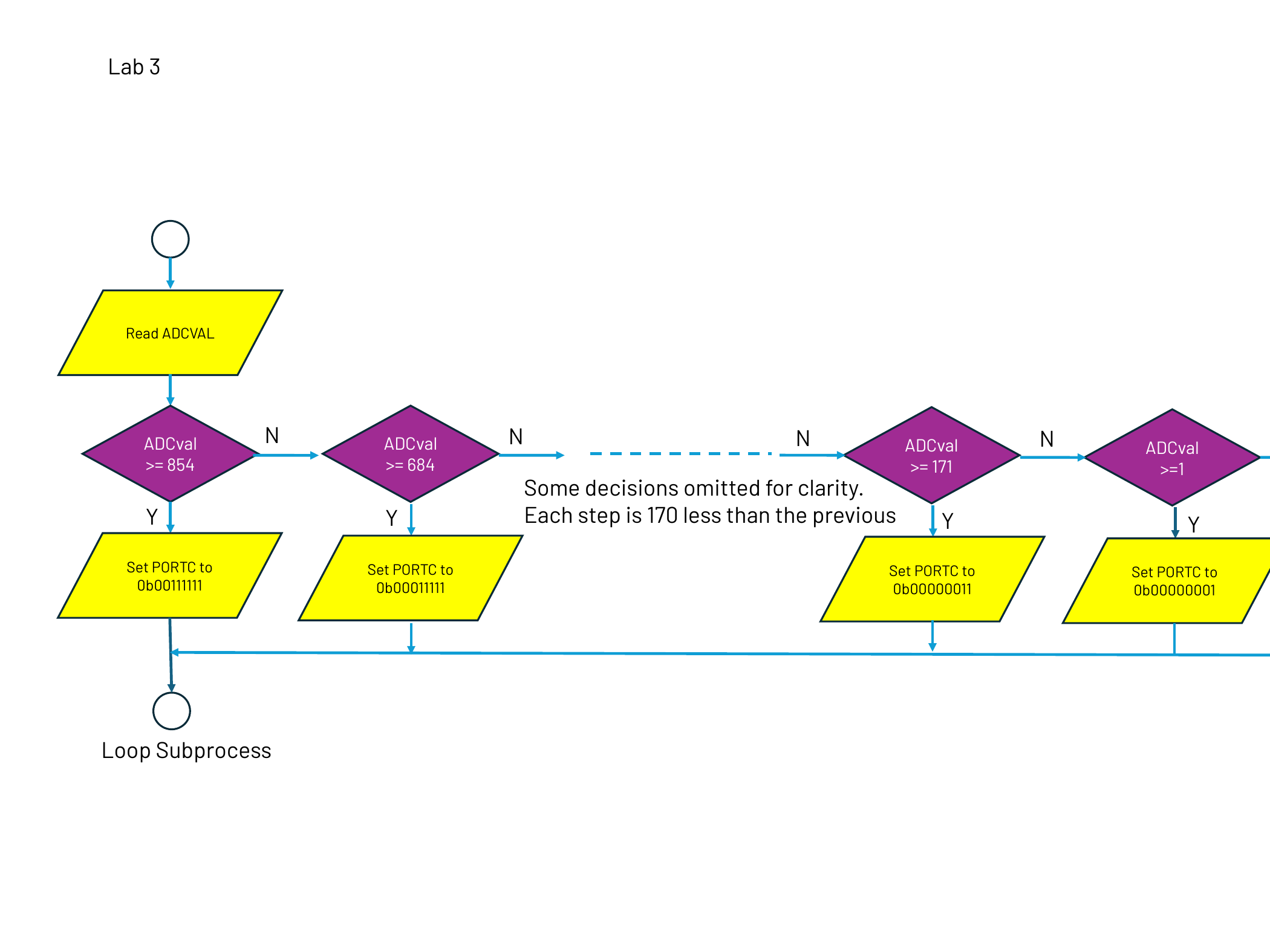

Lab 3

Read ADCVAL
ADCval >= 854
ADCval >= 684
ADCval >= 171
ADCval >=1
N
N
N
N
N
Some decisions omitted for clarity.
Each step is 170 less than the previous
Y
Y
Y
Set PORTC to
0b00111111
Set PORTC to
0b00011111
Set PORTC to
0b00000011
Y
Set PORTC to
0b00000001

Loop Subprocess